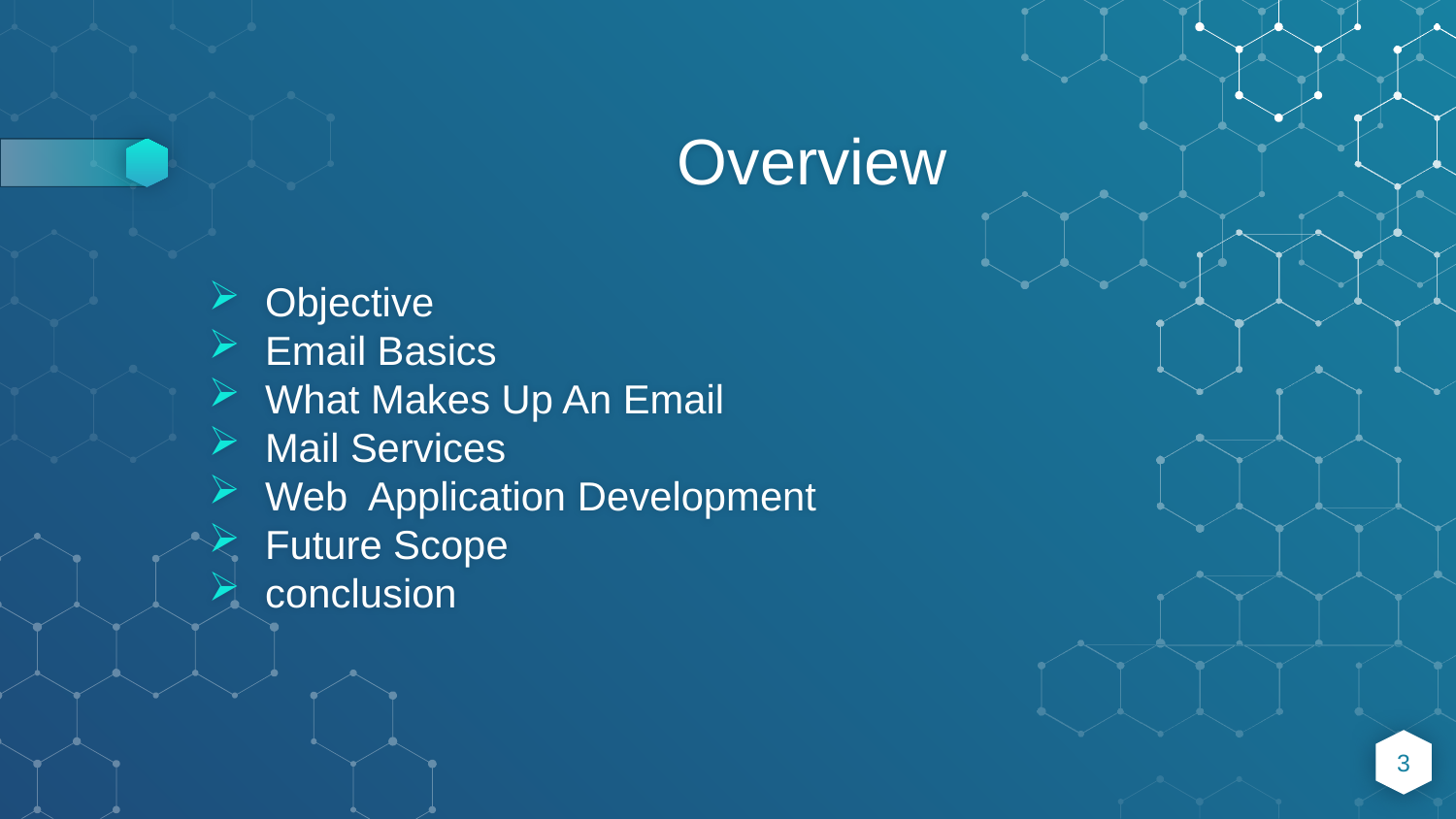

# Overview

Objective
Email Basics
What Makes Up An Email
Mail Services
Web  Application Development
Future Scope
conclusion

3